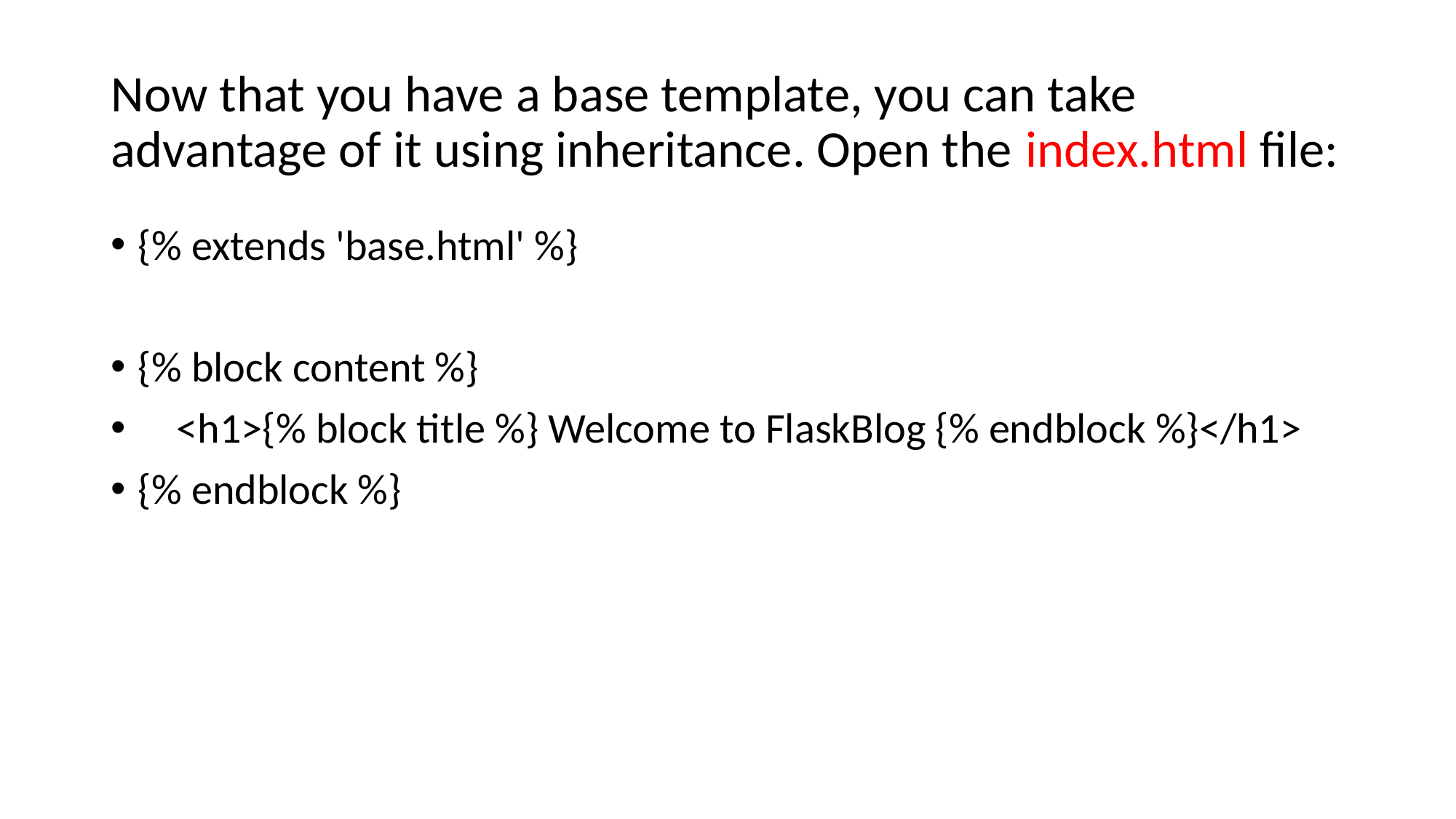

# Now that you have a base template, you can take advantage of it using inheritance. Open the index.html file:
{% extends 'base.html' %}

{% block content %}
    <h1>{% block title %} Welcome to FlaskBlog {% endblock %}</h1>
{% endblock %}